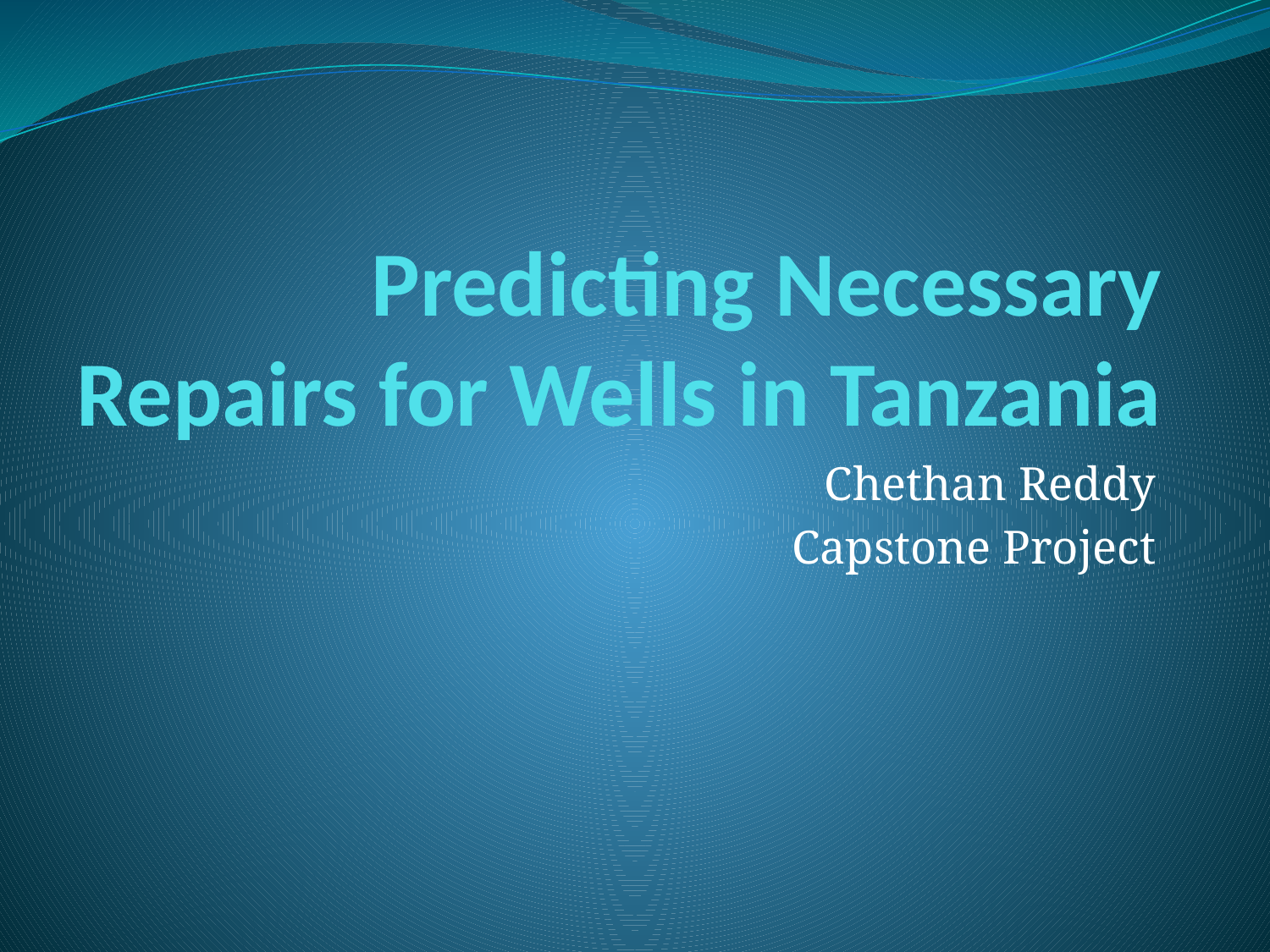

# Predicting Necessary Repairs for Wells in Tanzania
Chethan Reddy
Capstone Project